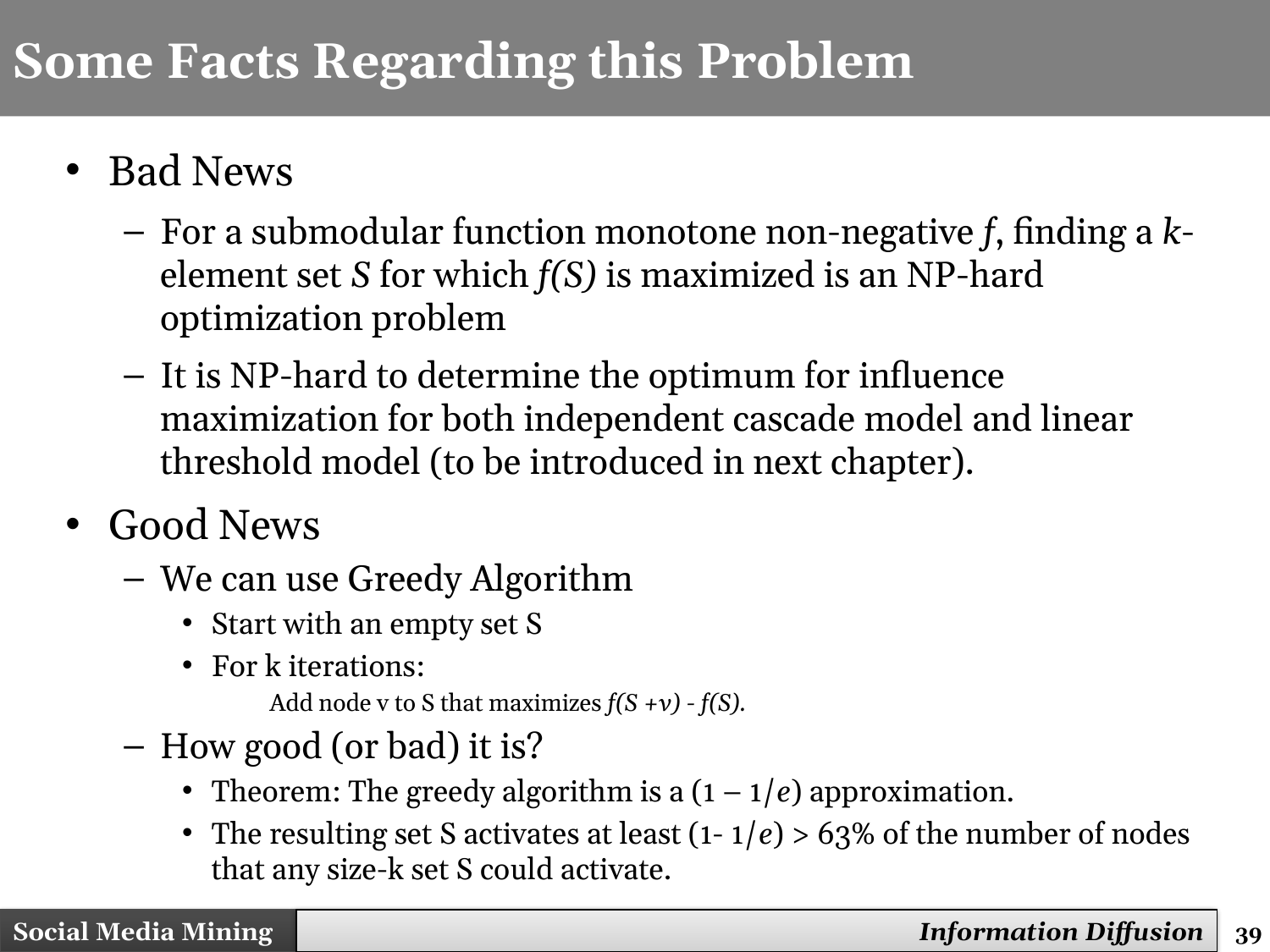

# Some Facts Regarding this Problem
Bad News
For a submodular function monotone non-negative f, finding a k-element set S for which f(S) is maximized is an NP-hard optimization problem
It is NP-hard to determine the optimum for influence maximization for both independent cascade model and linear threshold model (to be introduced in next chapter).
Good News
We can use Greedy Algorithm
Start with an empty set S
For k iterations:
	Add node v to S that maximizes f(S +v) - f(S).
How good (or bad) it is?
Theorem: The greedy algorithm is a (1 – 1/e) approximation.
The resulting set S activates at least (1- 1/e) > 63% of the number of nodes that any size-k set S could activate.